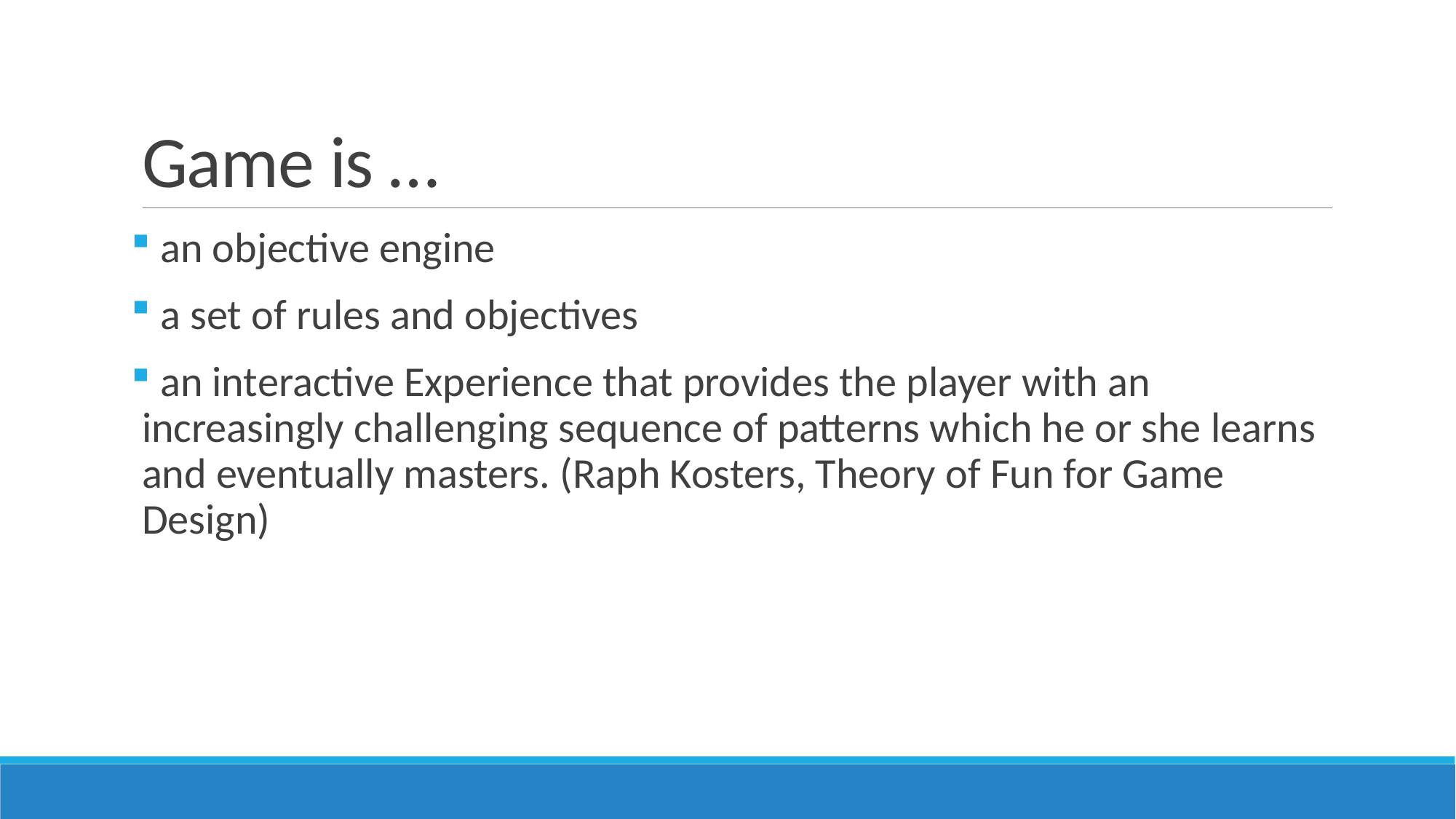

# Game is …
 an objective engine
 a set of rules and objectives
 an interactive Experience that provides the player with an increasingly challenging sequence of patterns which he or she learns and eventually masters. (Raph Kosters, Theory of Fun for Game Design)